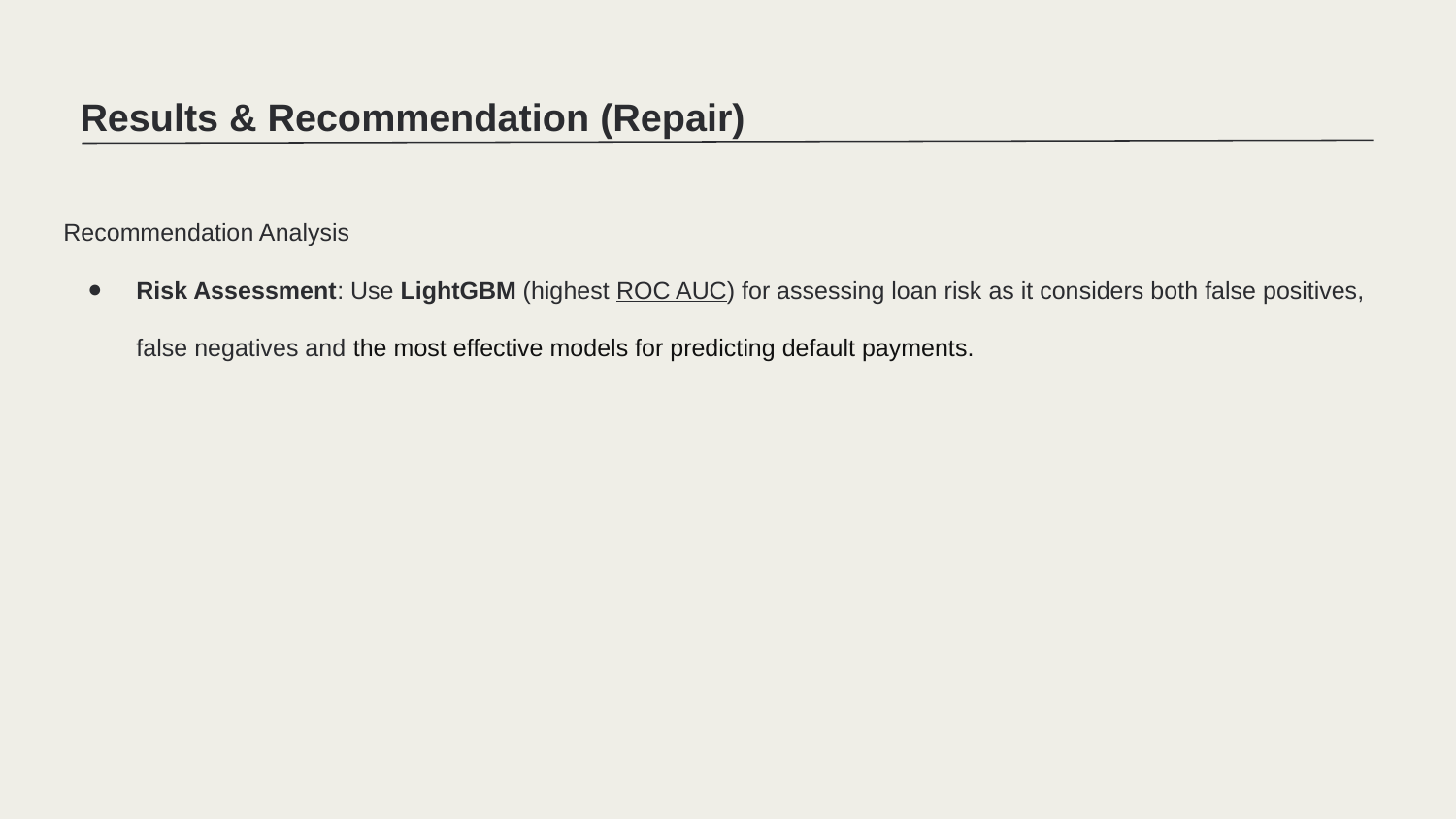

Results & Recommendation (Repair)

Recommendation Analysis
Risk Assessment: Use LightGBM (highest ROC AUC) for assessing loan risk as it considers both false positives, false negatives and the most effective models for predicting default payments.